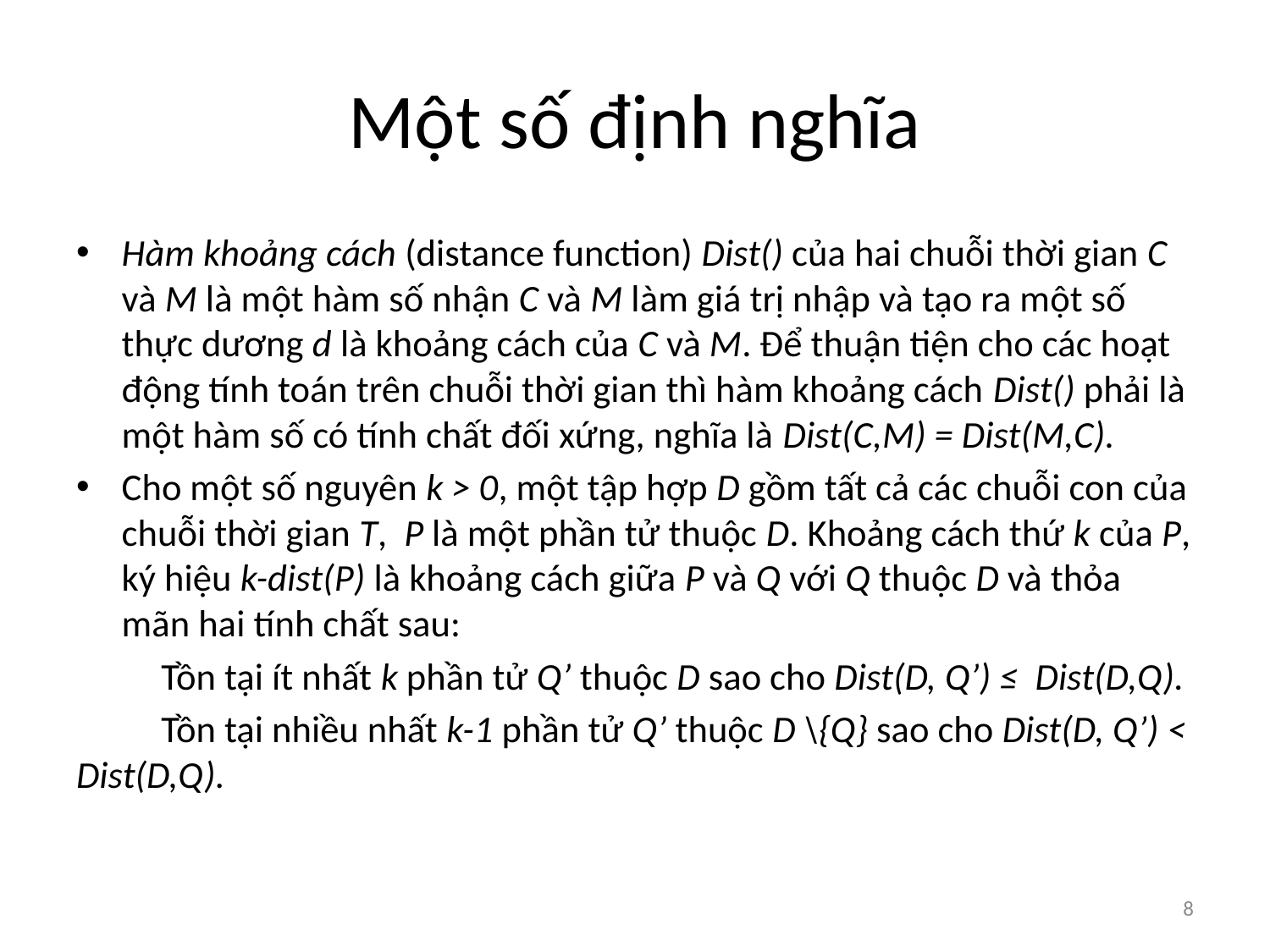

# Một số định nghĩa
Hàm khoảng cách (distance function) Dist() của hai chuỗi thời gian C và M là một hàm số nhận C và M làm giá trị nhập và tạo ra một số thực dương d là khoảng cách của C và M. Để thuận tiện cho các hoạt động tính toán trên chuỗi thời gian thì hàm khoảng cách Dist() phải là một hàm số có tính chất đối xứng, nghĩa là Dist(C,M) = Dist(M,C).
Cho một số nguyên k > 0, một tập hợp D gồm tất cả các chuỗi con của chuỗi thời gian T,  P là một phần tử thuộc D. Khoảng cách thứ k của P, ký hiệu k-dist(P) là khoảng cách giữa P và Q với Q thuộc D và thỏa mãn hai tính chất sau:
	Tồn tại ít nhất k phần tử Q’ thuộc D sao cho Dist(D, Q’) ≤  Dist(D,Q).
	Tồn tại nhiều nhất k-1 phần tử Q’ thuộc D \{Q} sao cho Dist(D, Q’) < Dist(D,Q).

8